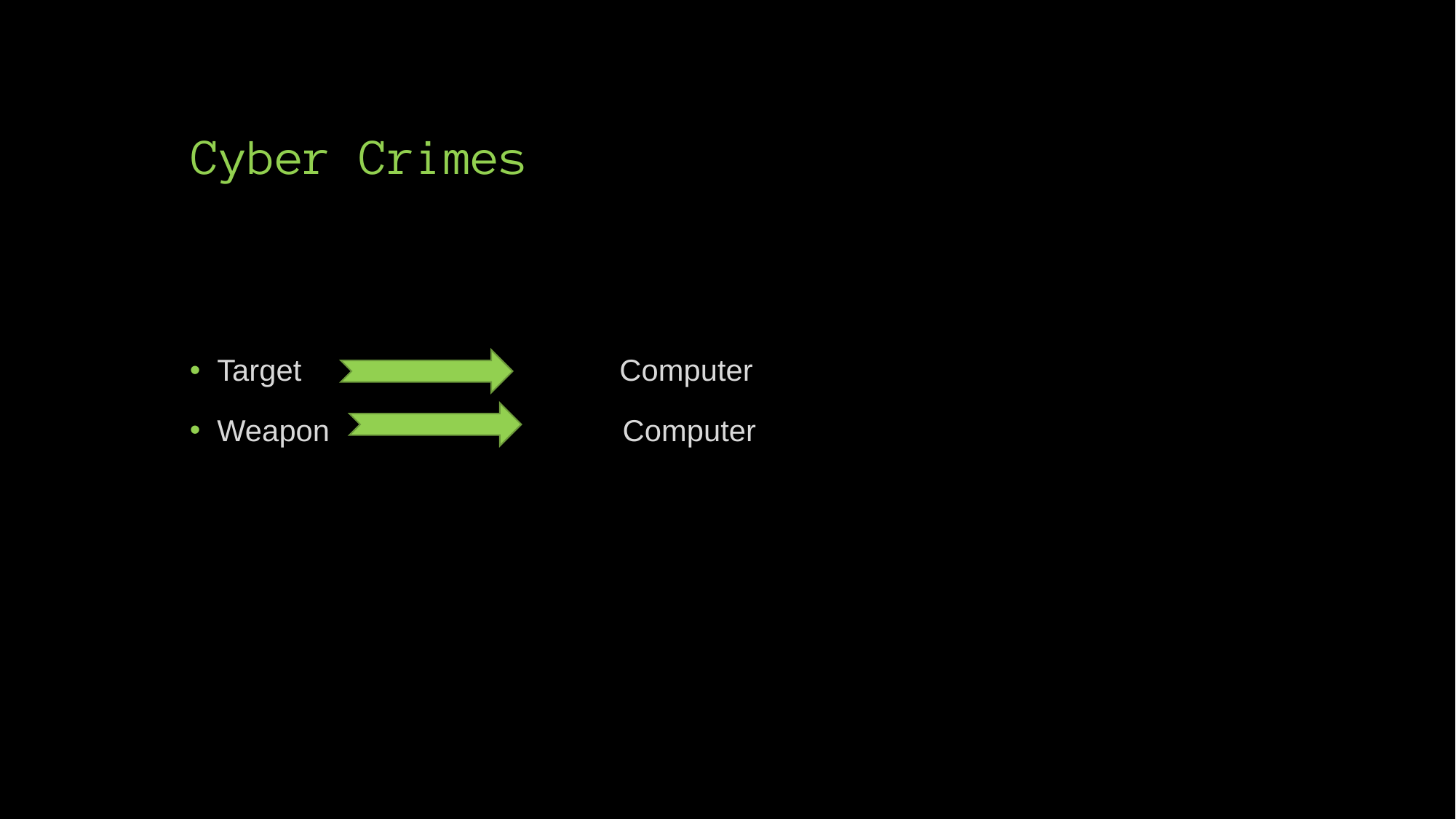

# Cyber Crimes
Target                                      Computer
Weapon                                   Computer